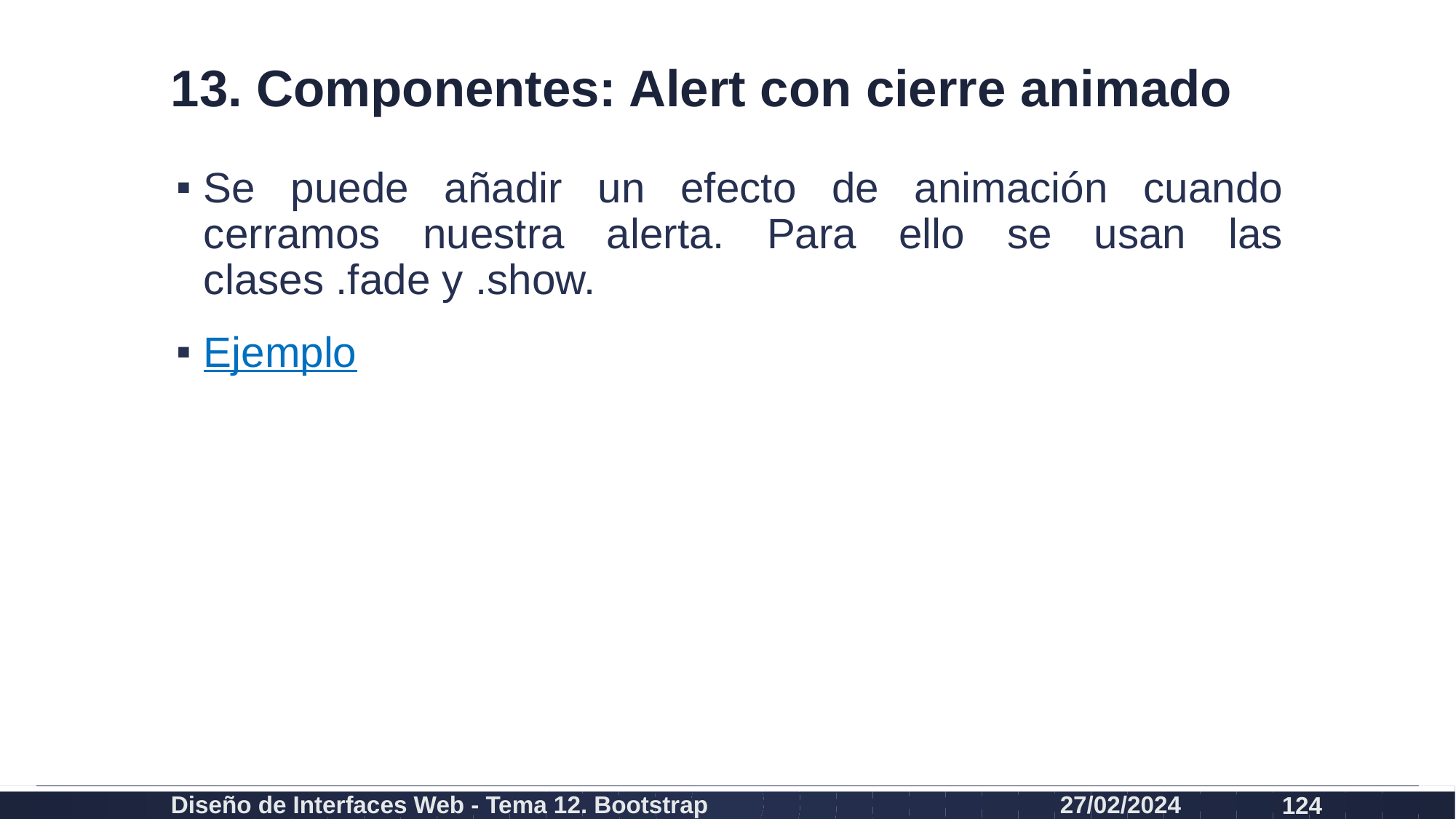

# 13. Componentes: Alert con cierre animado
Se puede añadir un efecto de animación cuando cerramos nuestra alerta. Para ello se usan las clases .fade y .show.
Ejemplo
Diseño de Interfaces Web - Tema 12. Bootstrap
27/02/2024
124